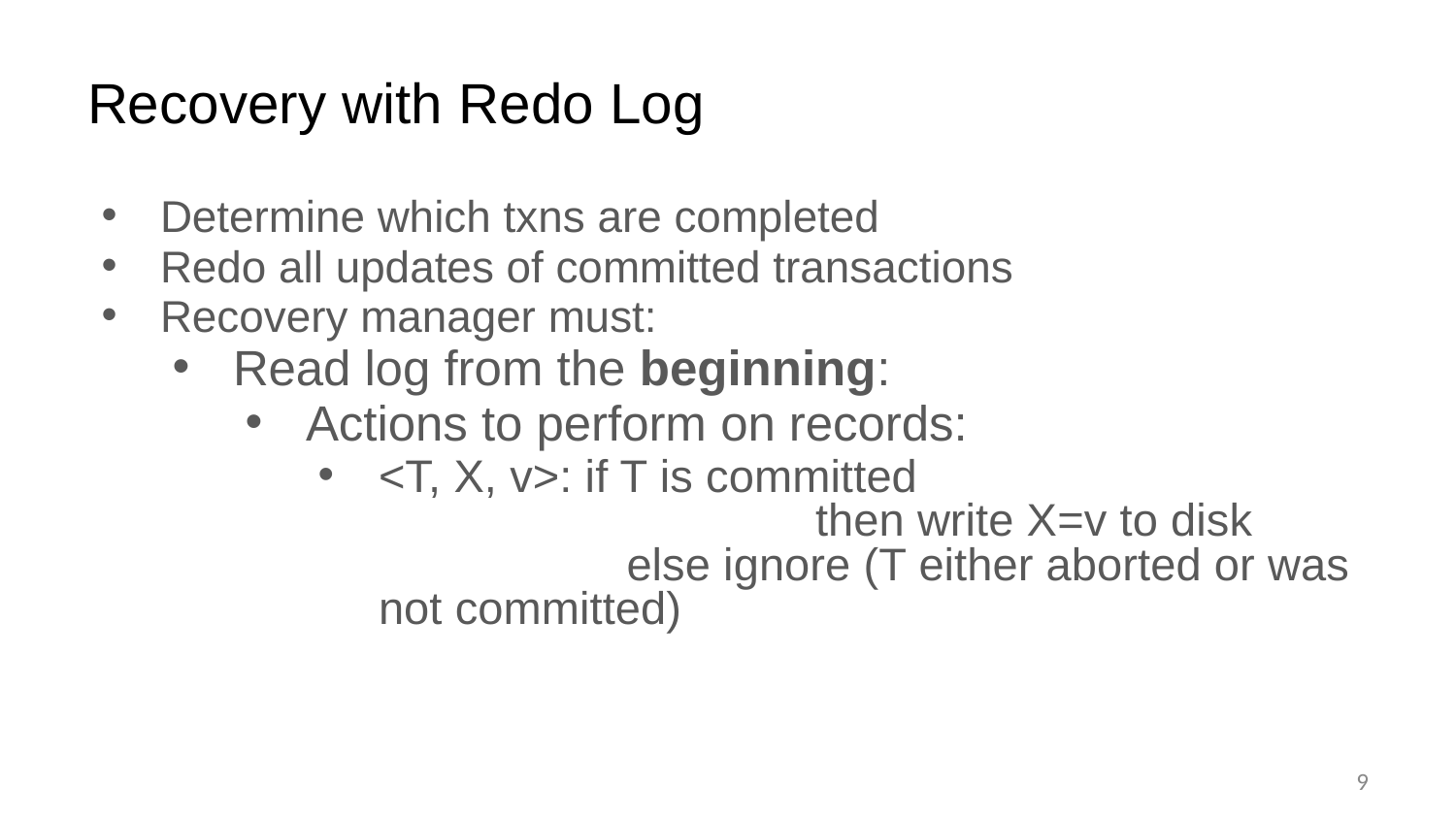

# Recovery with Redo Log
Determine which txns are completed
Redo all updates of committed transactions
Recovery manager must:
Read log from the beginning:
Actions to perform on records:
<T, X, v>: if T is committed
			then write X=v to disk
	        else ignore (T either aborted or was not committed)
9